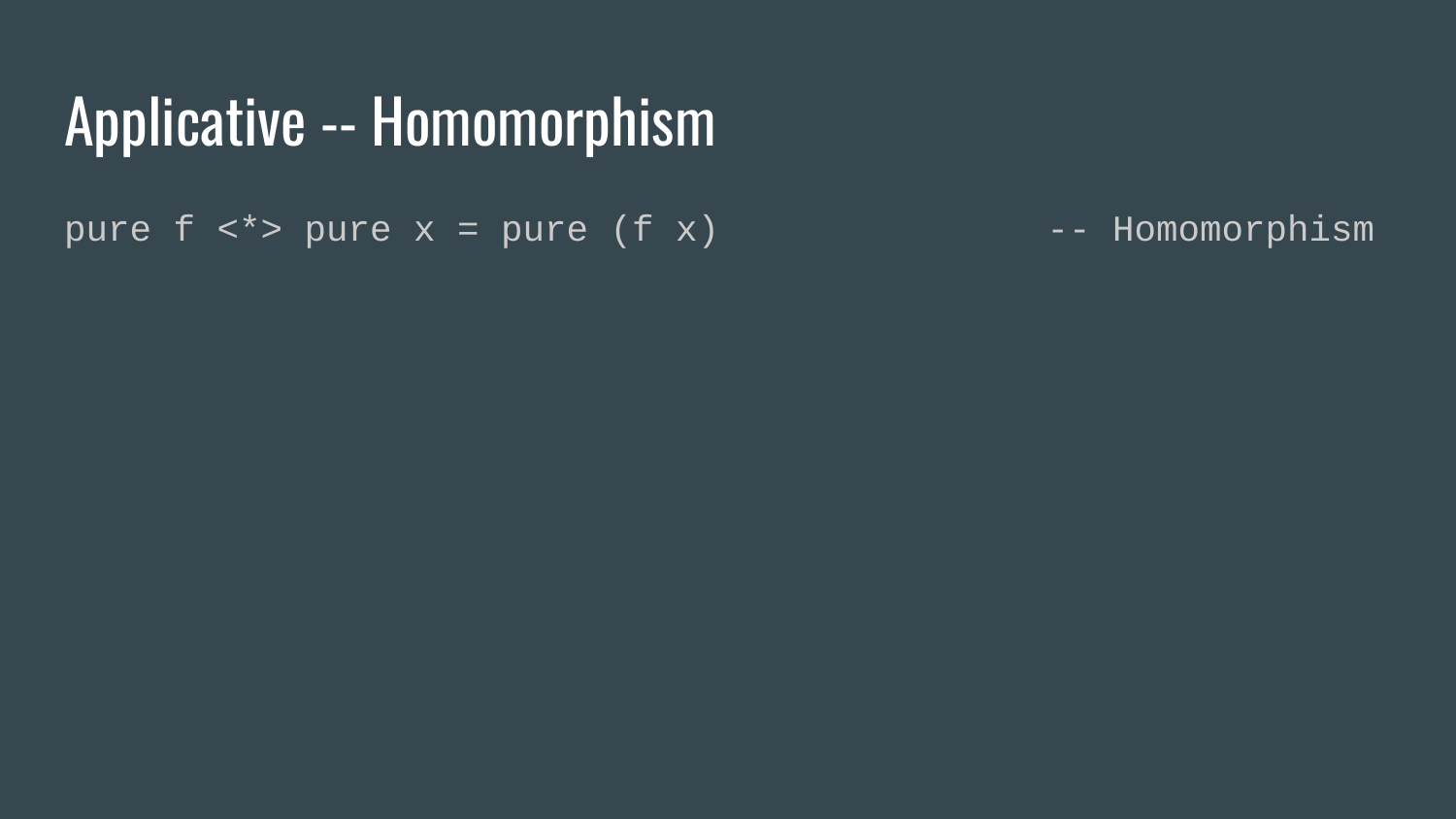

# Applicative -- Homomorphism
pure f <*> pure x = pure (f x)               -- Homomorphism